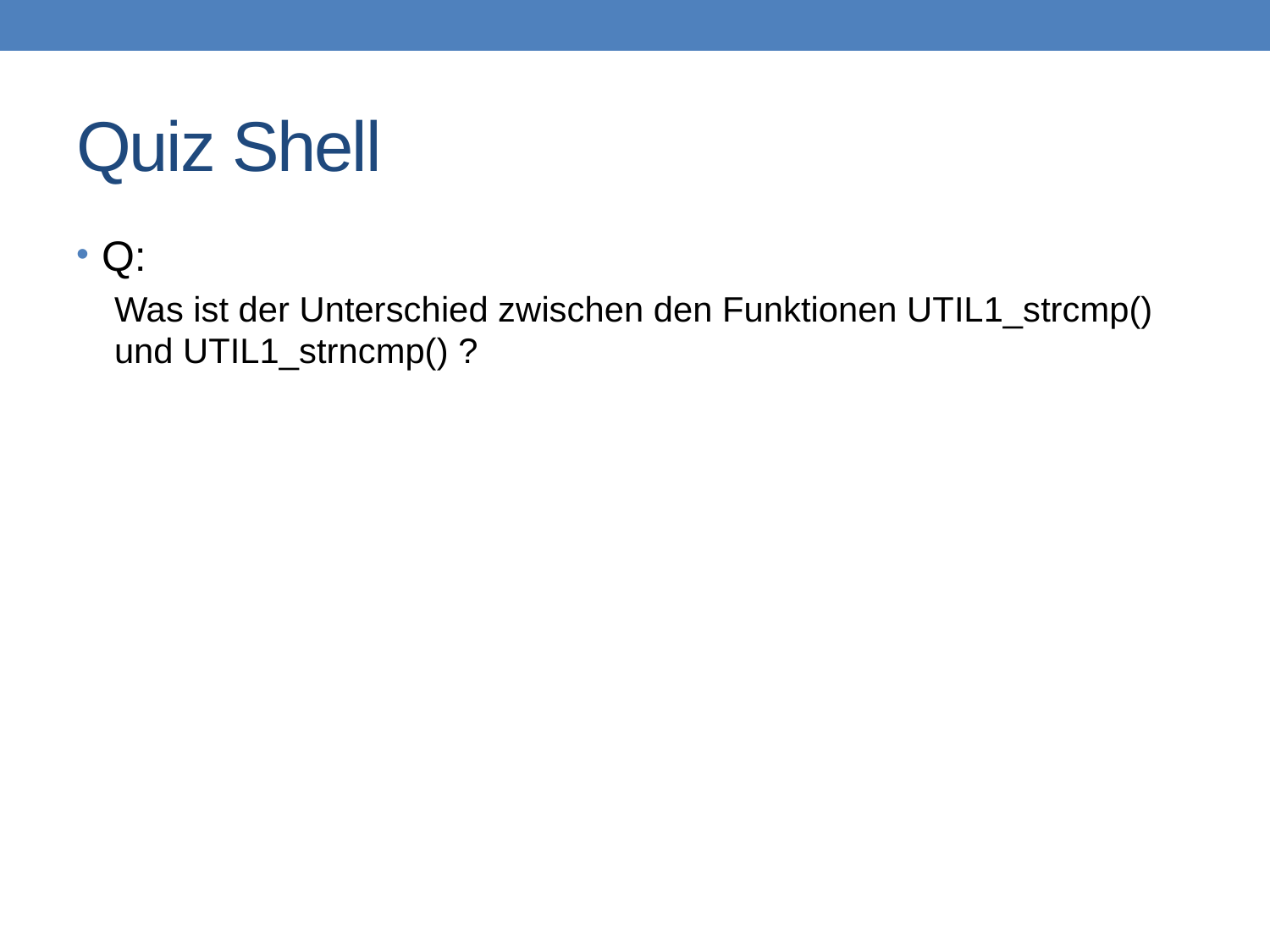

# Quiz Shell
Q:
Was ist der Unterschied zwischen den Funktionen UTIL1_strcmp() und UTIL1_strncmp() ?